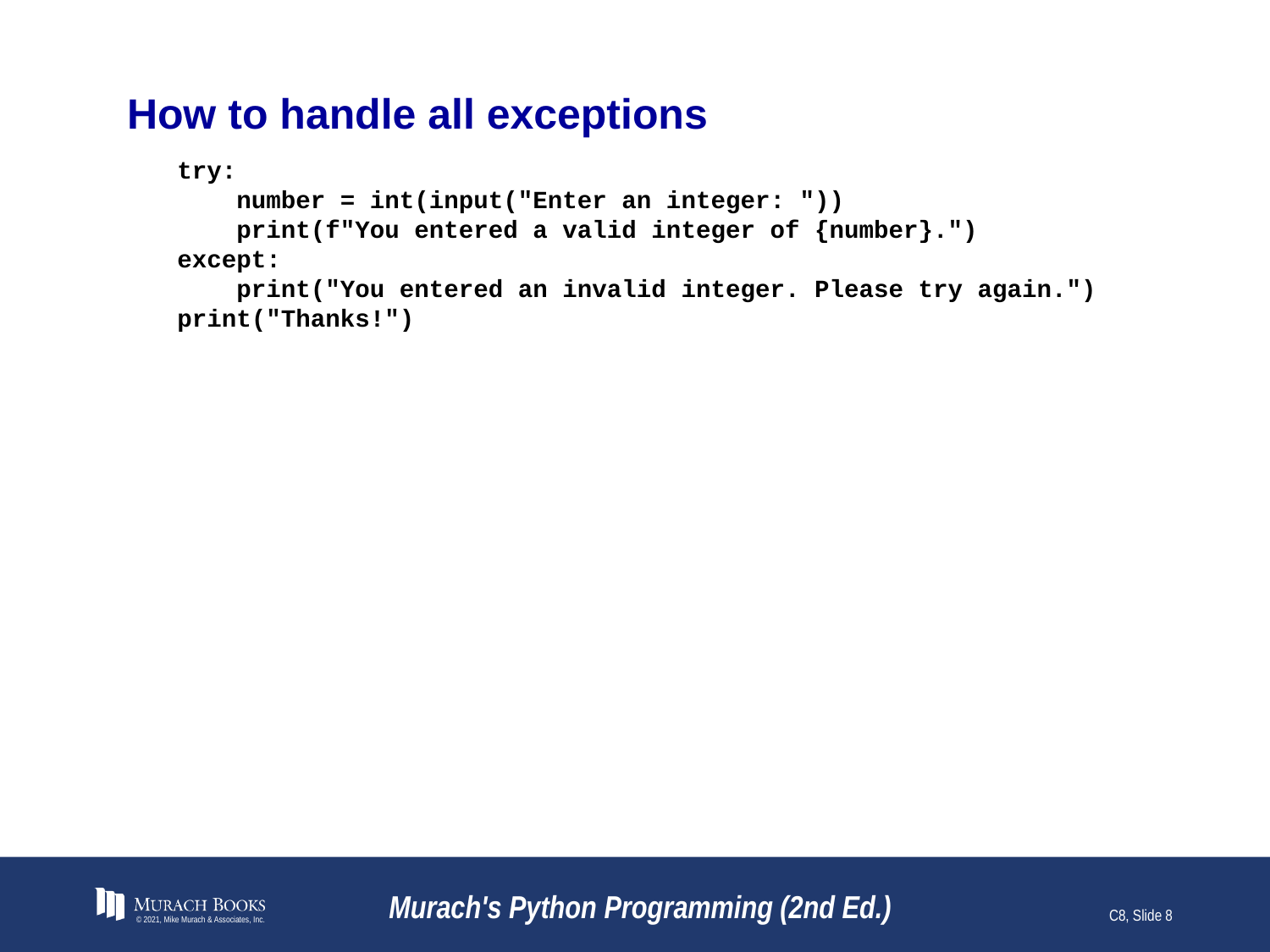

# How to handle all exceptions
try:
    number = int(input("Enter an integer: "))
    print(f"You entered a valid integer of {number}.")
except:
    print("You entered an invalid integer. Please try again.")
print("Thanks!")

© 2021, Mike Murach & Associates, Inc.
Murach's Python Programming (2nd Ed.)

C8, Slide 8